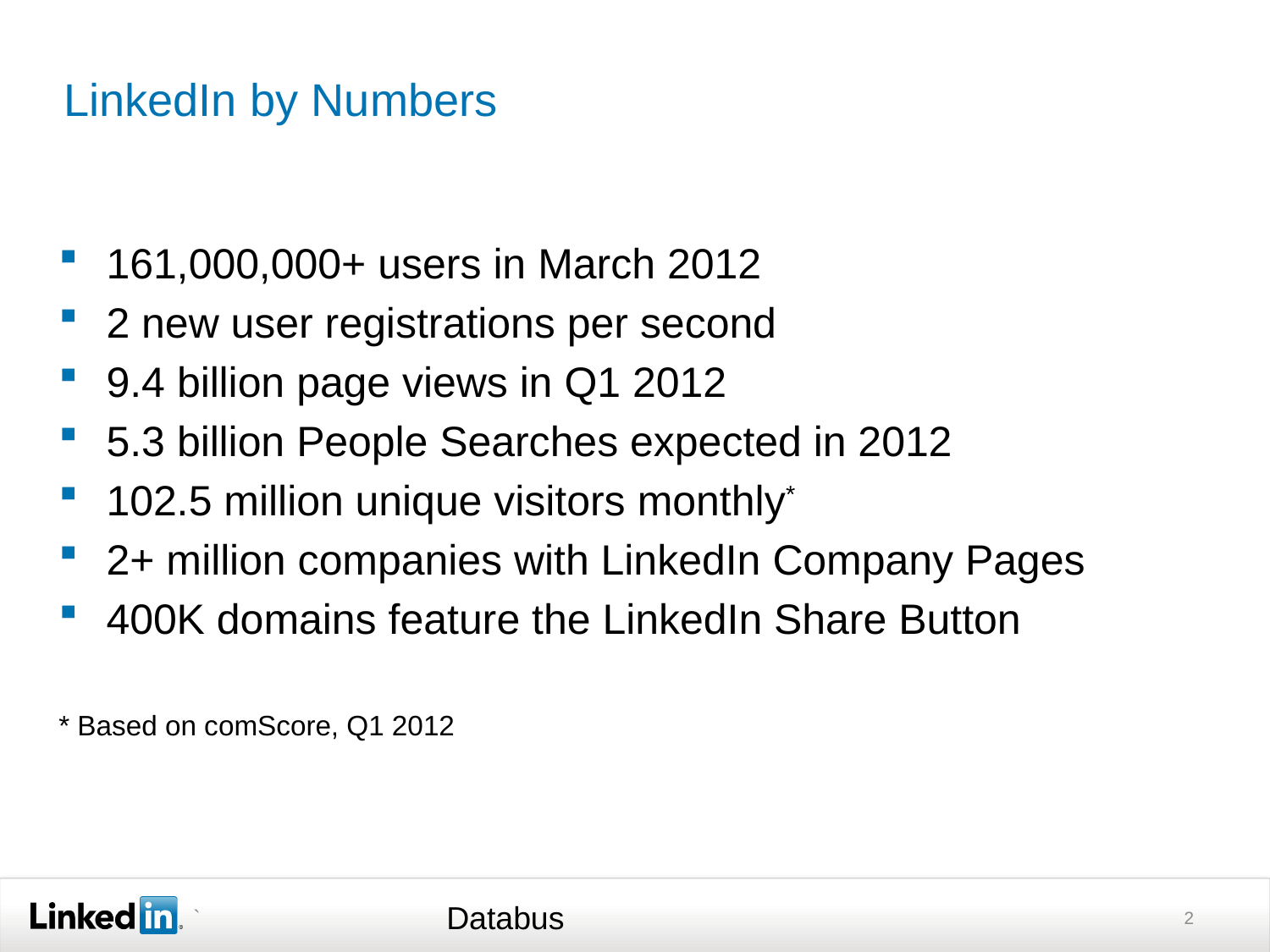

# LinkedIn by Numbers
161,000,000+ users in March 2012
2 new user registrations per second
9.4 billion page views in Q1 2012
5.3 billion People Searches expected in 2012
102.5 million unique visitors monthly*
2+ million companies with LinkedIn Company Pages
400K domains feature the LinkedIn Share Button

* Based on comScore, Q1 2012
Databus
2